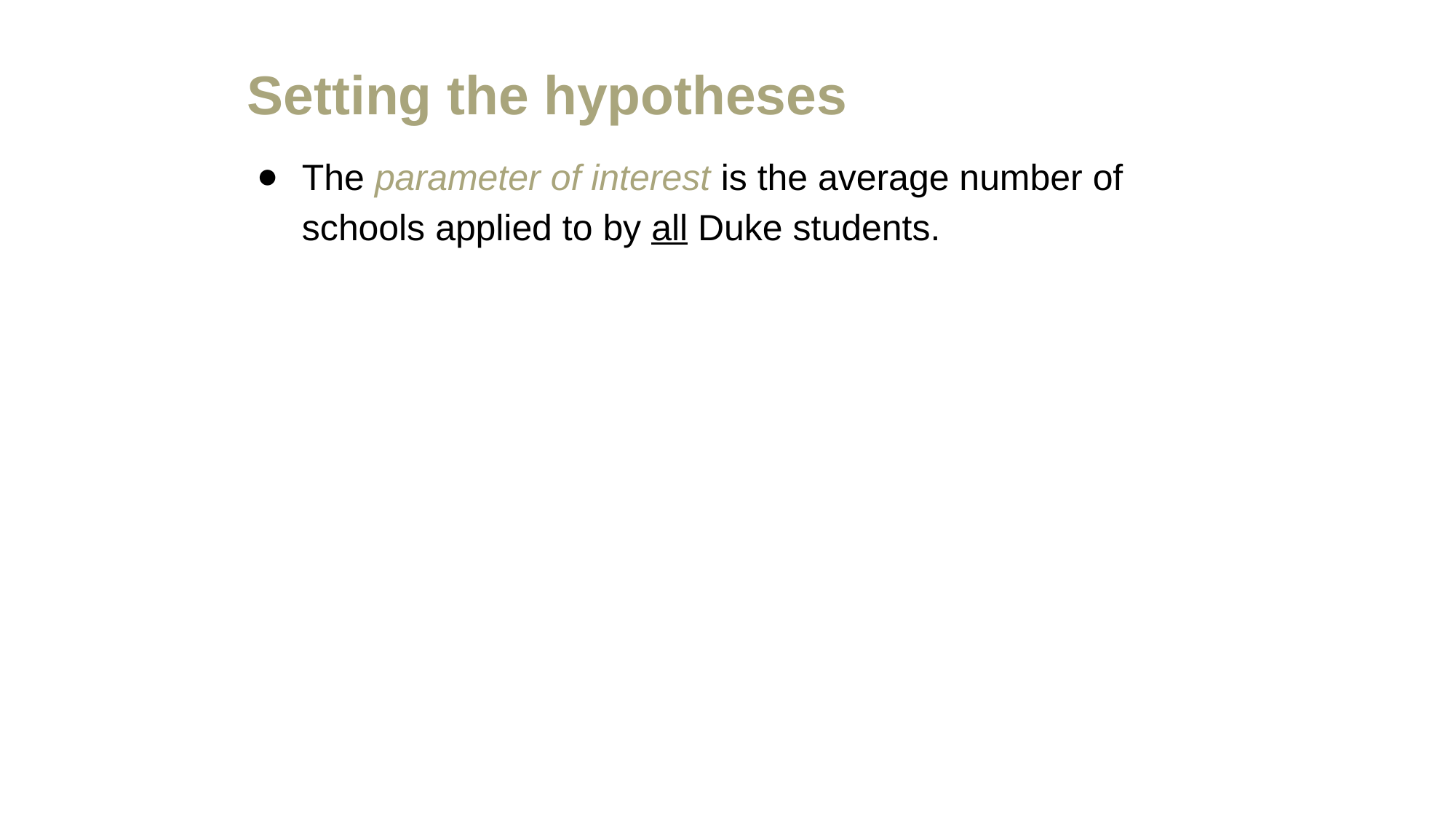

# Setting the hypotheses
The parameter of interest is the average number of schools applied to by all Duke students.